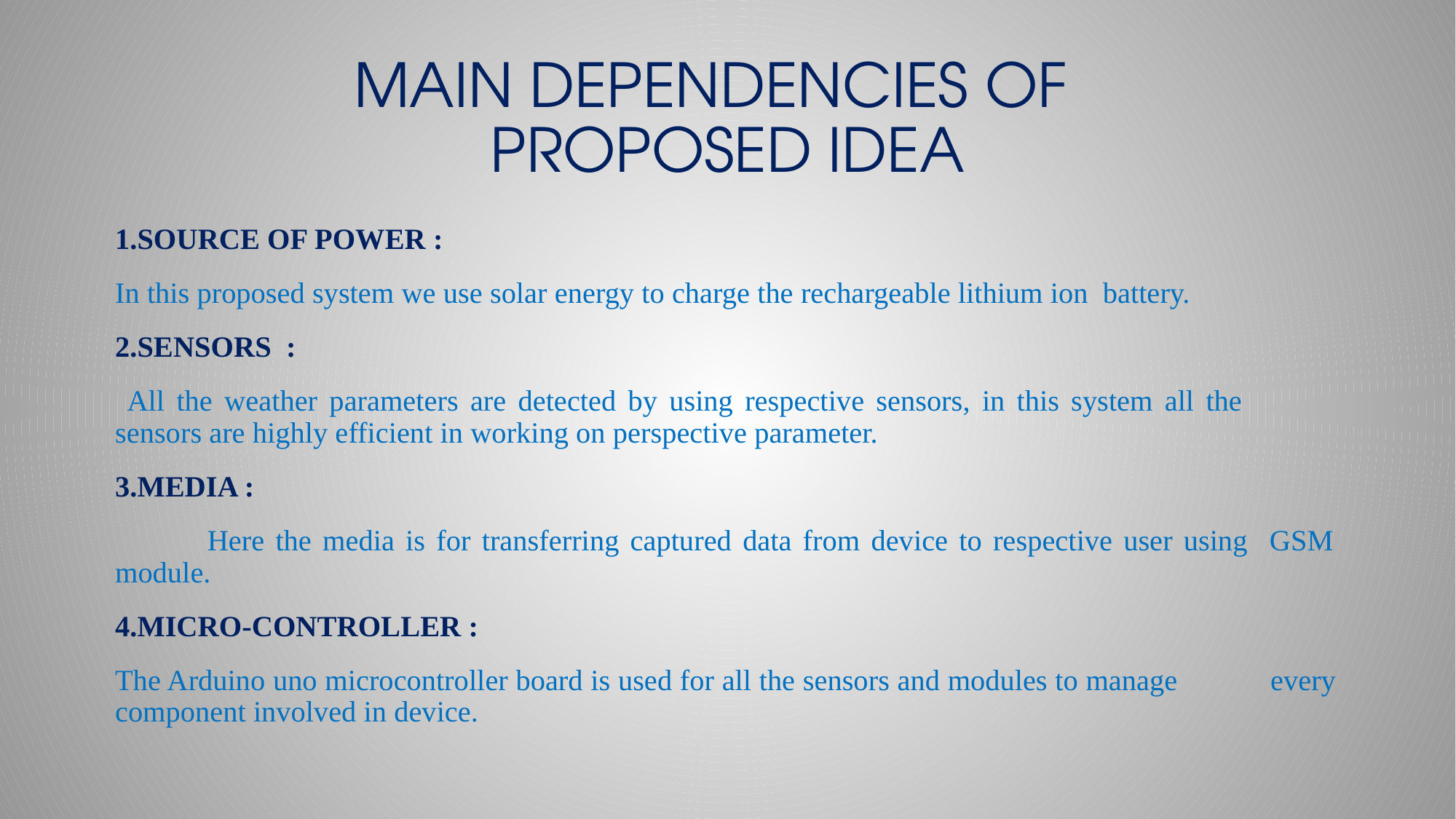

# Main dependencies of proposed IDEA
1.SOURCE OF POWER :
	In this proposed system we use solar energy to charge the rechargeable lithium ion  battery.
2.SENSORS  :
	 All the weather parameters are detected by using respective sensors, in this system all the 	sensors are highly efficient in working on perspective parameter.
3.MEDIA :
 	Here the media is for transferring captured data from device to respective user using  GSM 	module.
4.MICRO-CONTROLLER :
	The Arduino uno microcontroller board is used for all the sensors and modules to manage 	every component involved in device.